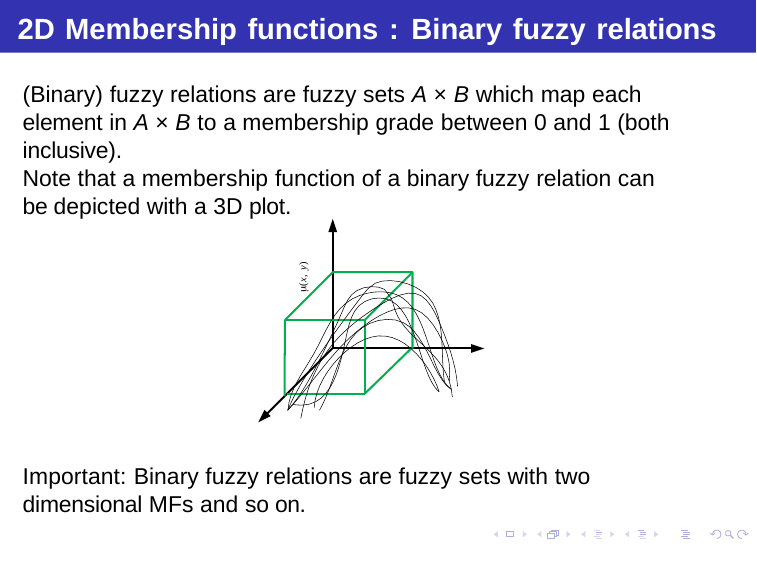

# 2D Membership functions : Binary fuzzy relations
(Binary) fuzzy relations are fuzzy sets A × B which map each element in A × B to a membership grade between 0 and 1 (both inclusive).
Note that a membership function of a binary fuzzy relation can be depicted with a 3D plot.

μ(x, y)
Important: Binary fuzzy relations are fuzzy sets with two dimensional MFs and so on.
Debasis Samanta (IIT Kharagpur)
Soft Computing Applications
15.01.2016
17 / 64